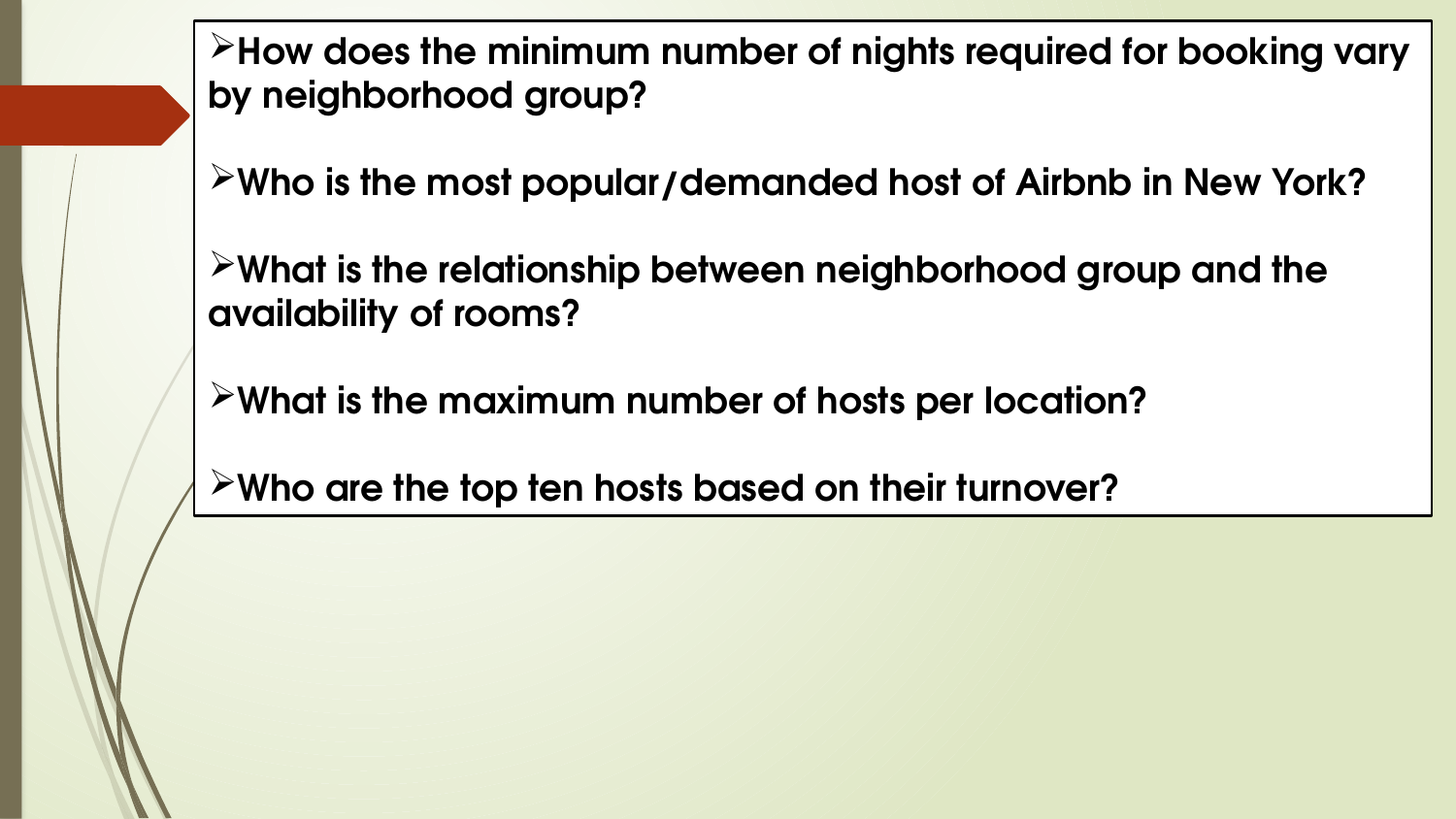

How does the minimum number of nights required for booking vary by neighborhood group?

Who is the most popular/demanded host of Airbnb in New York?

What is the relationship between neighborhood group and the availability of rooms?

What is the maximum number of hosts per location?

Who are the top ten hosts based on their turnover?